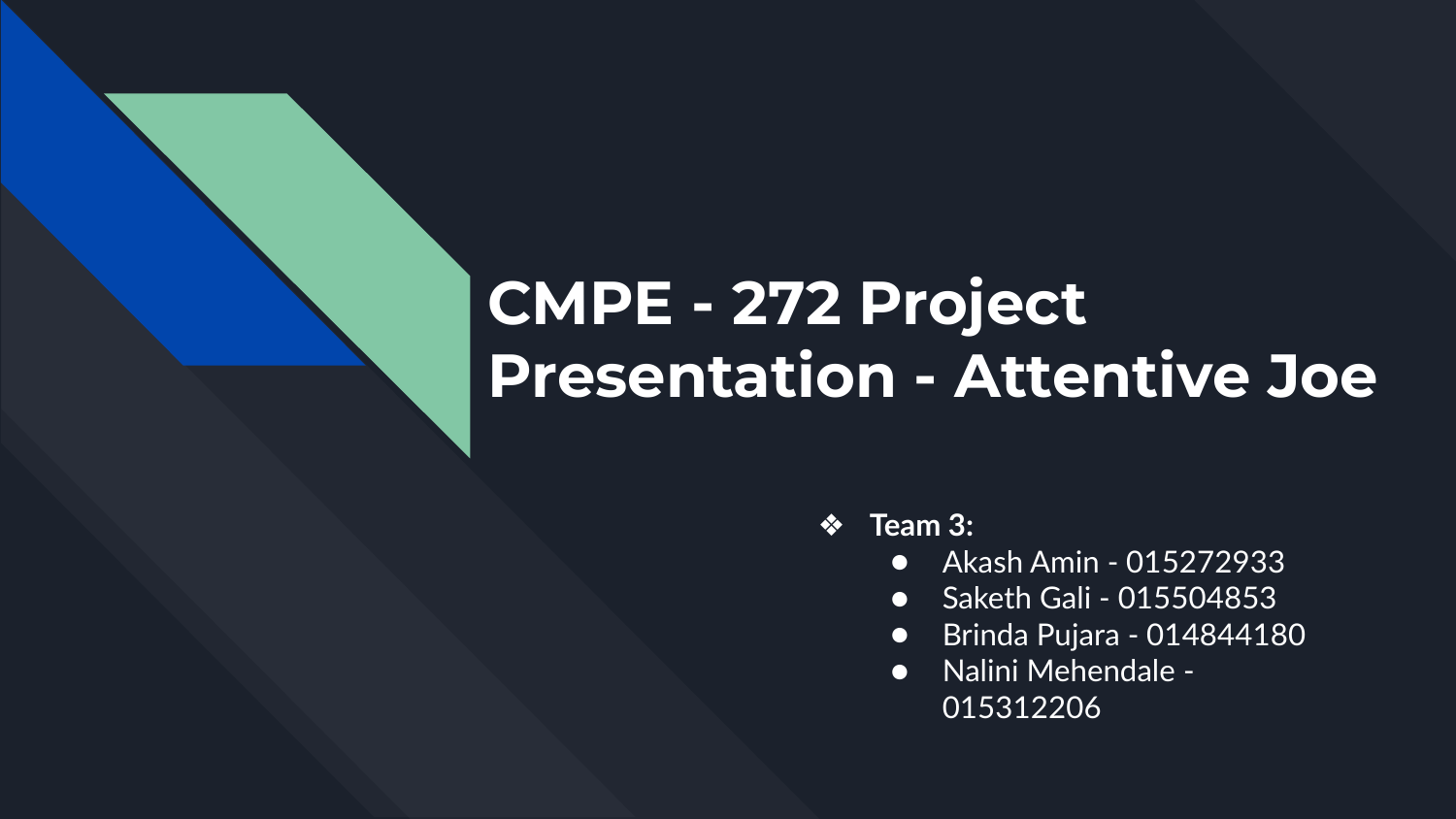

# CMPE - 272 Project Presentation - Attentive Joe
Team 3:
Akash Amin - 015272933
Saketh Gali - 015504853
Brinda Pujara - 014844180
Nalini Mehendale - 015312206